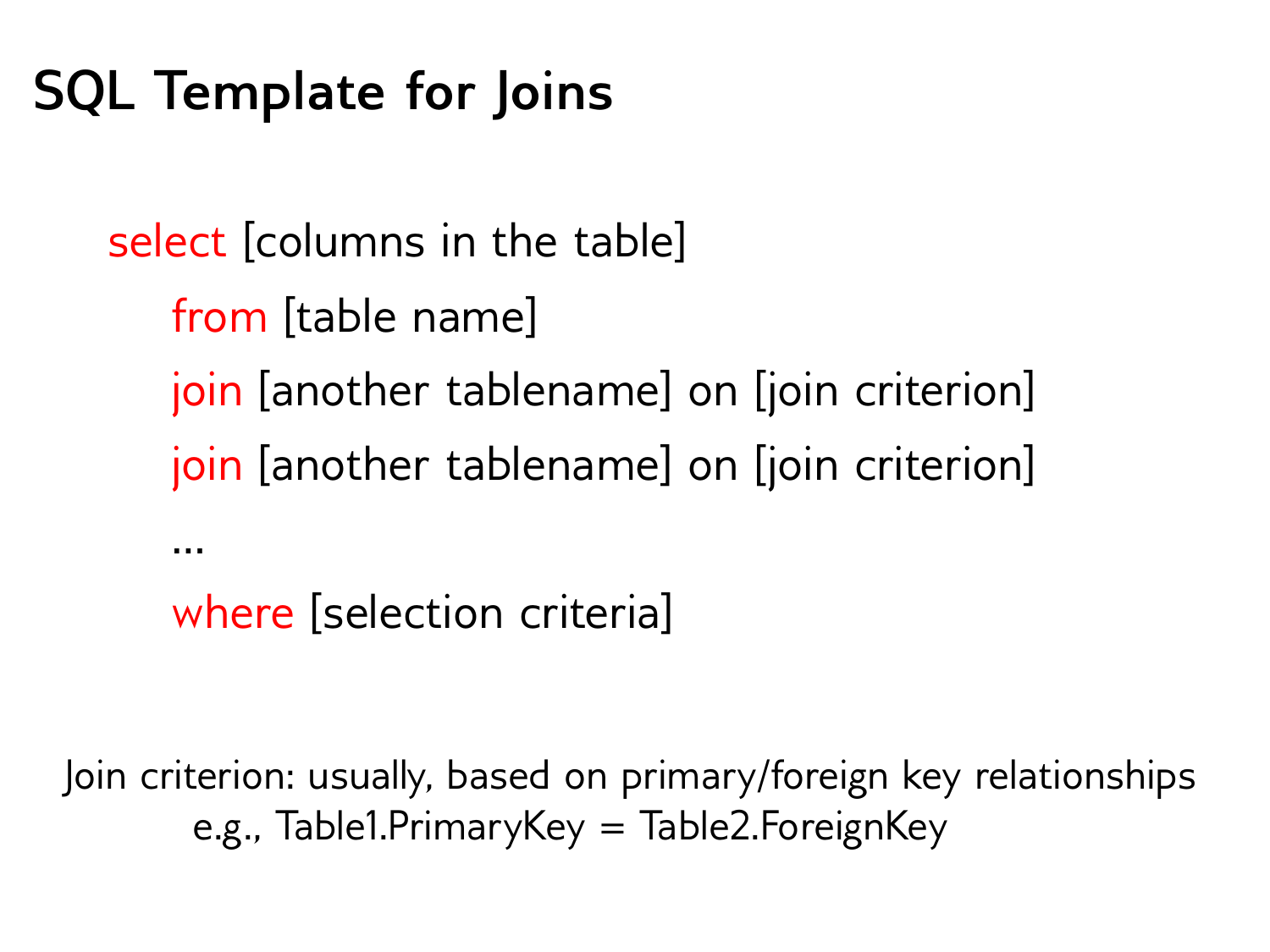

# SQL Template for Joins
select [columns in the table]
from [table name]
join [another tablename] on [join criterion]
join [another tablename] on [join criterion]
…
where [selection criteria]
Join criterion: usually, based on primary/foreign key relationships
	e.g., Table1.PrimaryKey = Table2.ForeignKey